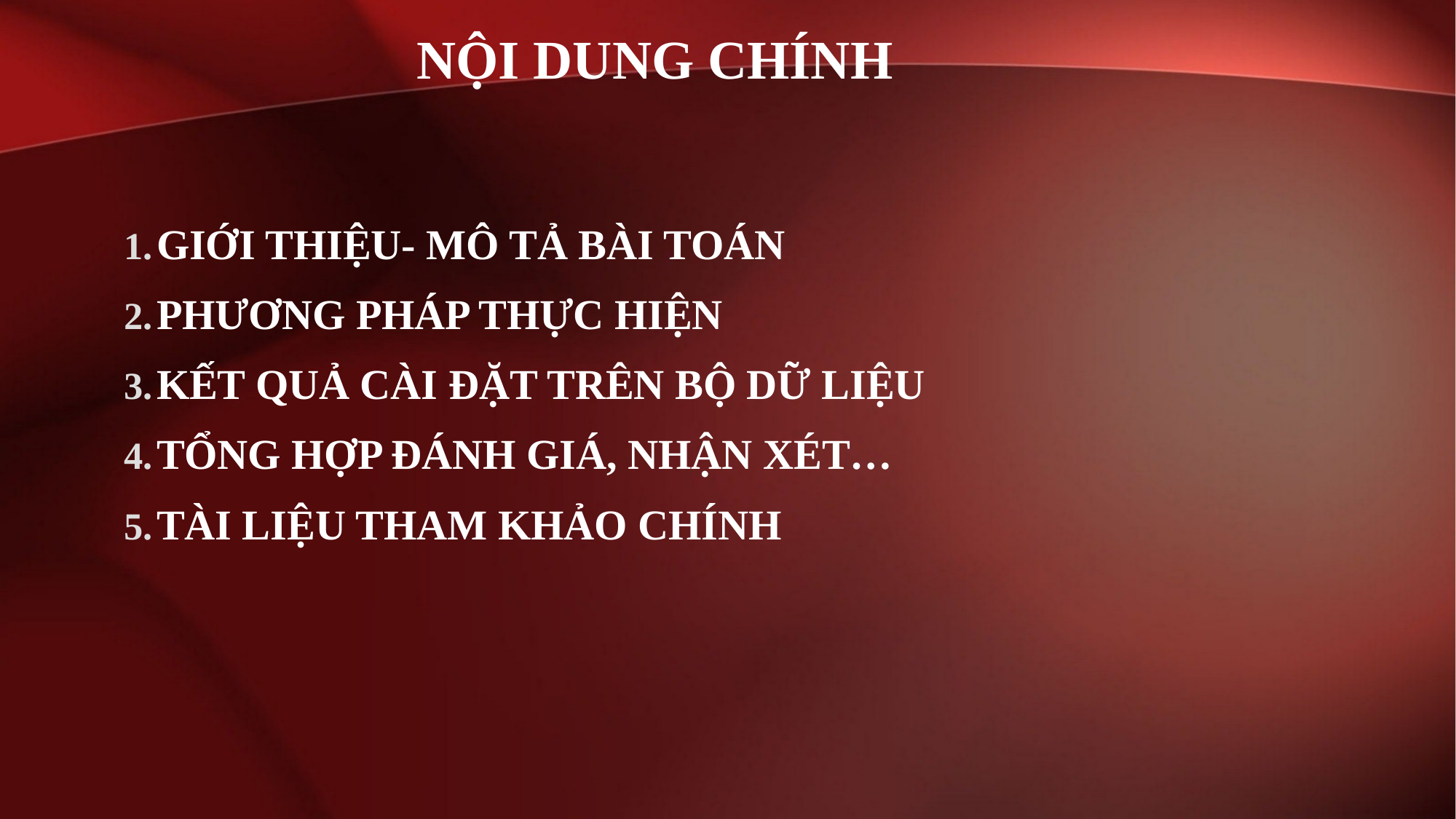

# NỘI DUNG CHÍNH
GIỚI THIỆU- MÔ TẢ BÀI TOÁN
PHƯƠNG PHÁP THỰC HIỆN
KẾT QUẢ CÀI ĐẶT TRÊN BỘ DỮ LIỆU
TỔNG HỢP ĐÁNH GIÁ, NHẬN XÉT…
TÀI LIỆU THAM KHẢO CHÍNH